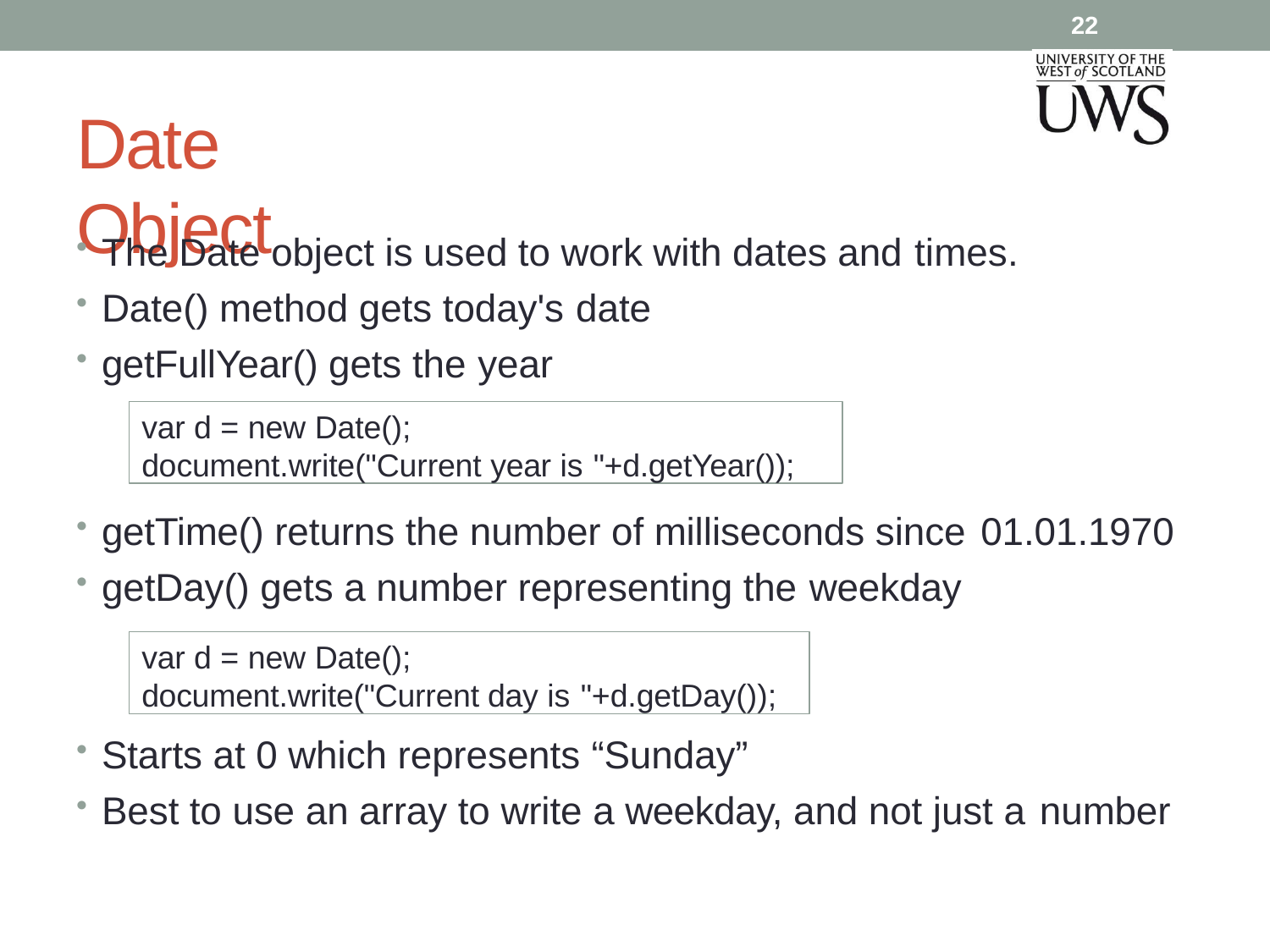

22
# Date Object
The Date object is used to work with dates and times.
Date() method gets today's date
getFullYear() gets the year
var d = new Date();
document.write("Current year is "+d.getYear());
getTime() returns the number of milliseconds since 01.01.1970
getDay() gets a number representing the weekday
var d = new Date();
document.write("Current day is "+d.getDay());
Starts at 0 which represents “Sunday”
Best to use an array to write a weekday, and not just a number